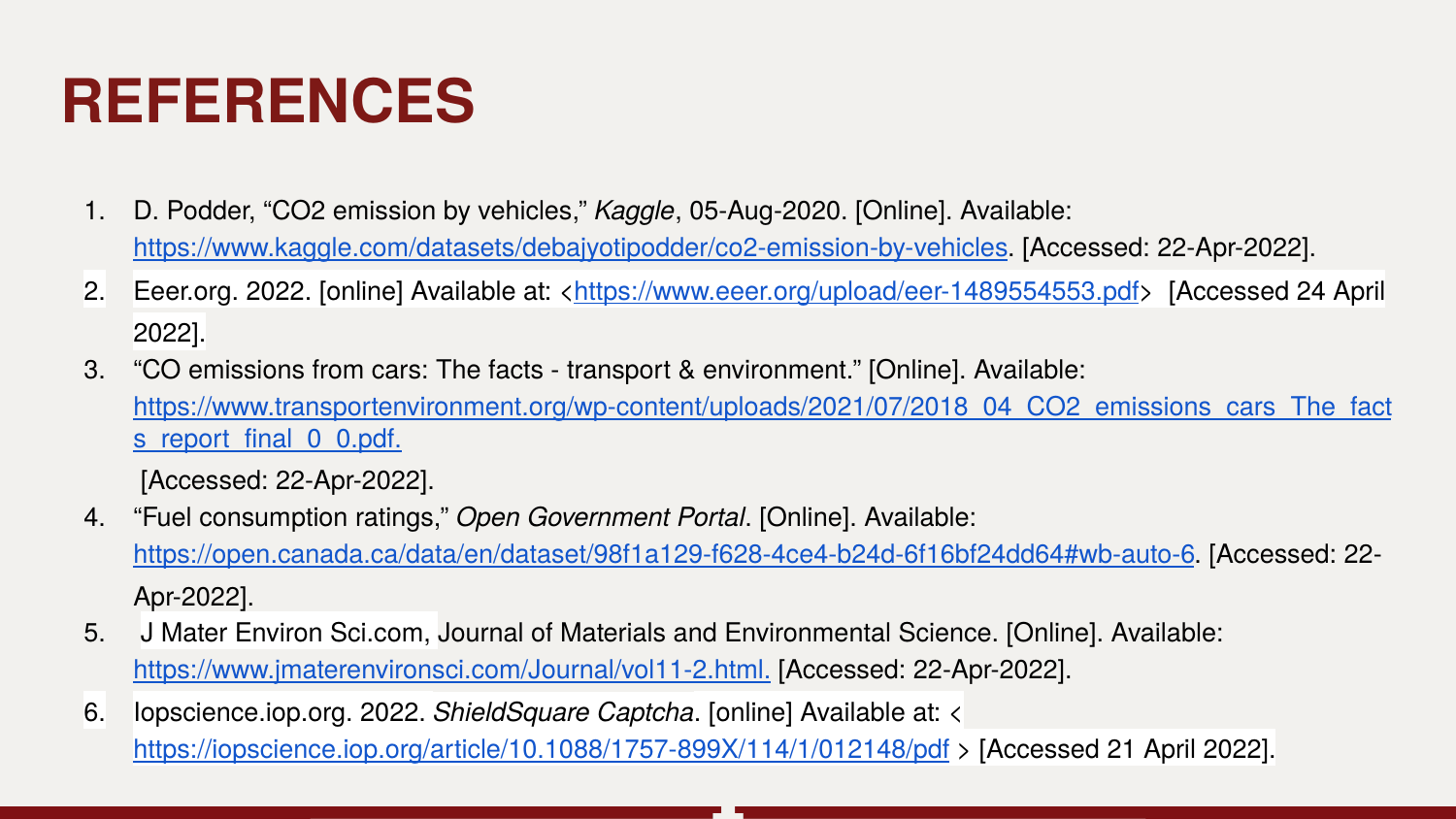

# REFERENCES
D. Podder, “CO2 emission by vehicles,” Kaggle, 05-Aug-2020. [Online]. Available: https://www.kaggle.com/datasets/debajyotipodder/co2-emission-by-vehicles. [Accessed: 22-Apr-2022].
Eeer.org. 2022. [online] Available at: <https://www.eeer.org/upload/eer-1489554553.pdf>  [Accessed 24 April 2022].
“CO emissions from cars: The facts - transport & environment.” [Online]. Available: https://www.transportenvironment.org/wp-content/uploads/2021/07/2018_04_CO2_emissions_cars_The_facts_report_final_0_0.pdf. [Accessed: 22-Apr-2022].
“Fuel consumption ratings,” Open Government Portal. [Online]. Available: https://open.canada.ca/data/en/dataset/98f1a129-f628-4ce4-b24d-6f16bf24dd64#wb-auto-6. [Accessed: 22-Apr-2022].
 J Mater Environ Sci.com, Journal of Materials and Environmental Science. [Online]. Available: https://www.jmaterenvironsci.com/Journal/vol11-2.html. [Accessed: 22-Apr-2022].
Iopscience.iop.org. 2022. ShieldSquare Captcha. [online] Available at: <https://iopscience.iop.org/article/10.1088/1757-899X/114/1/012148/pdf > [Accessed 21 April 2022].